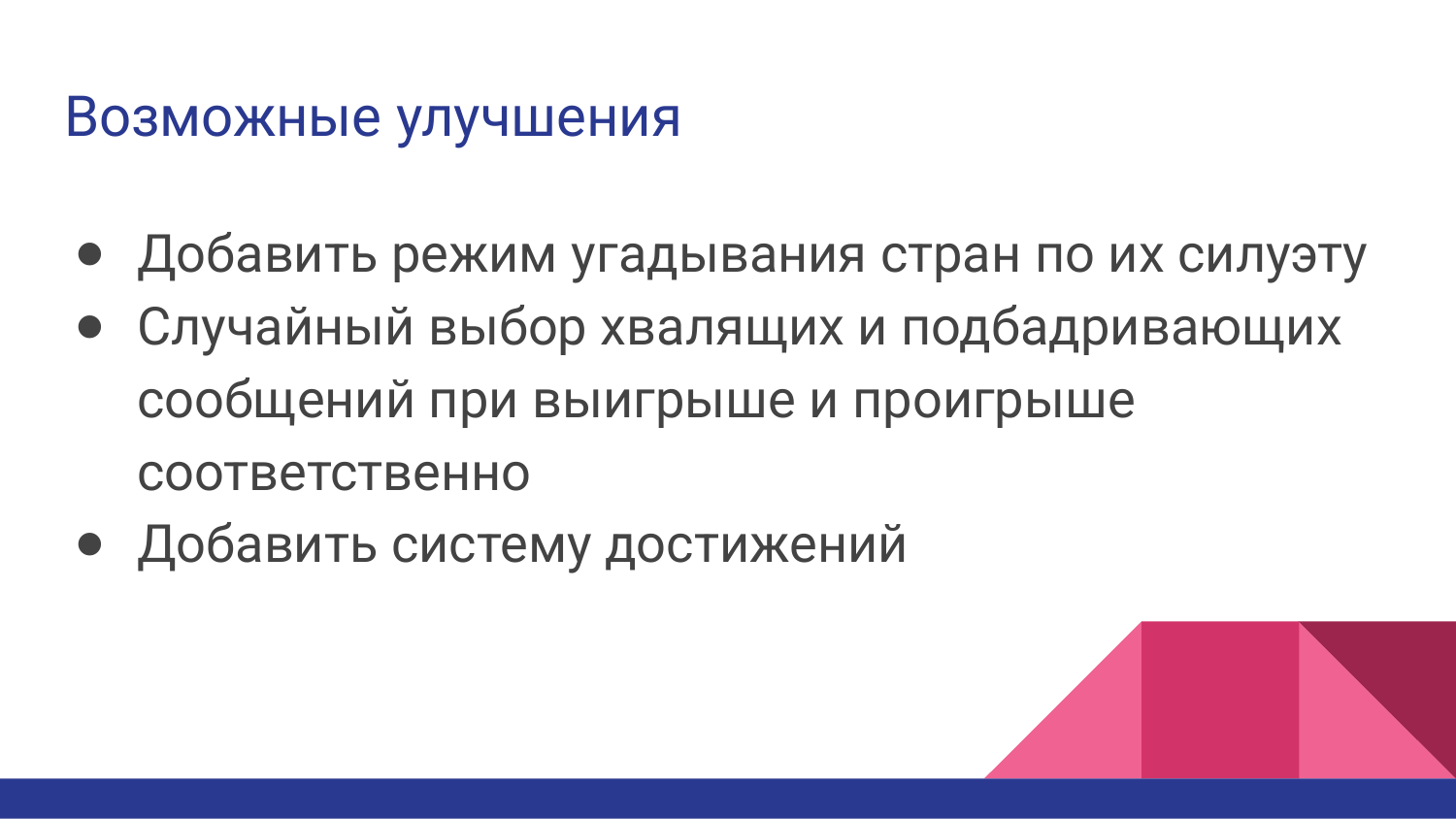

# Возможные улучшения
Добавить режим угадывания стран по их силуэту
Случайный выбор хвалящих и подбадривающих сообщений при выигрыше и проигрыше соответственно
Добавить систему достижений